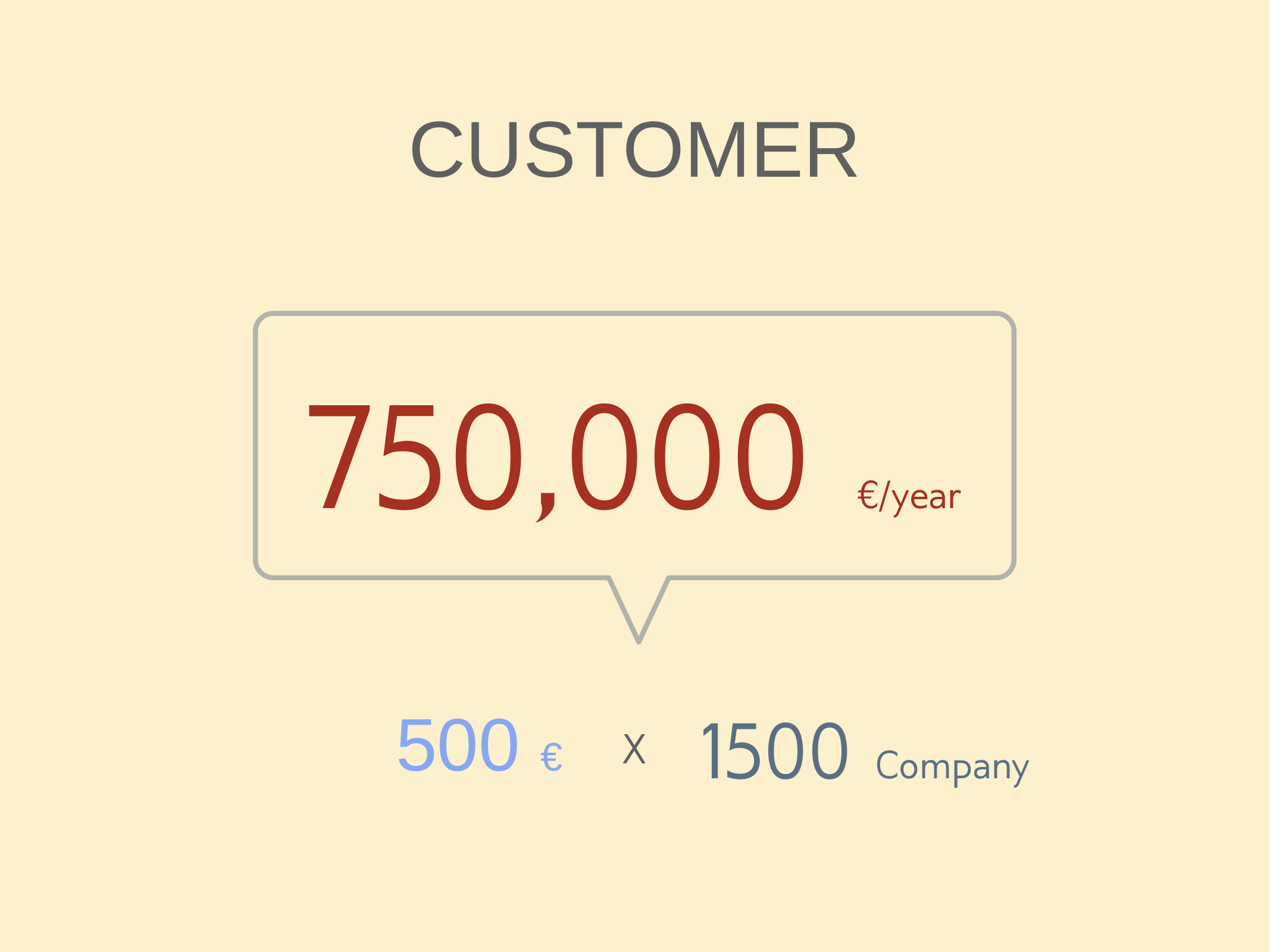

# Customer

750,000 €/year
1500 Company
500 €
X